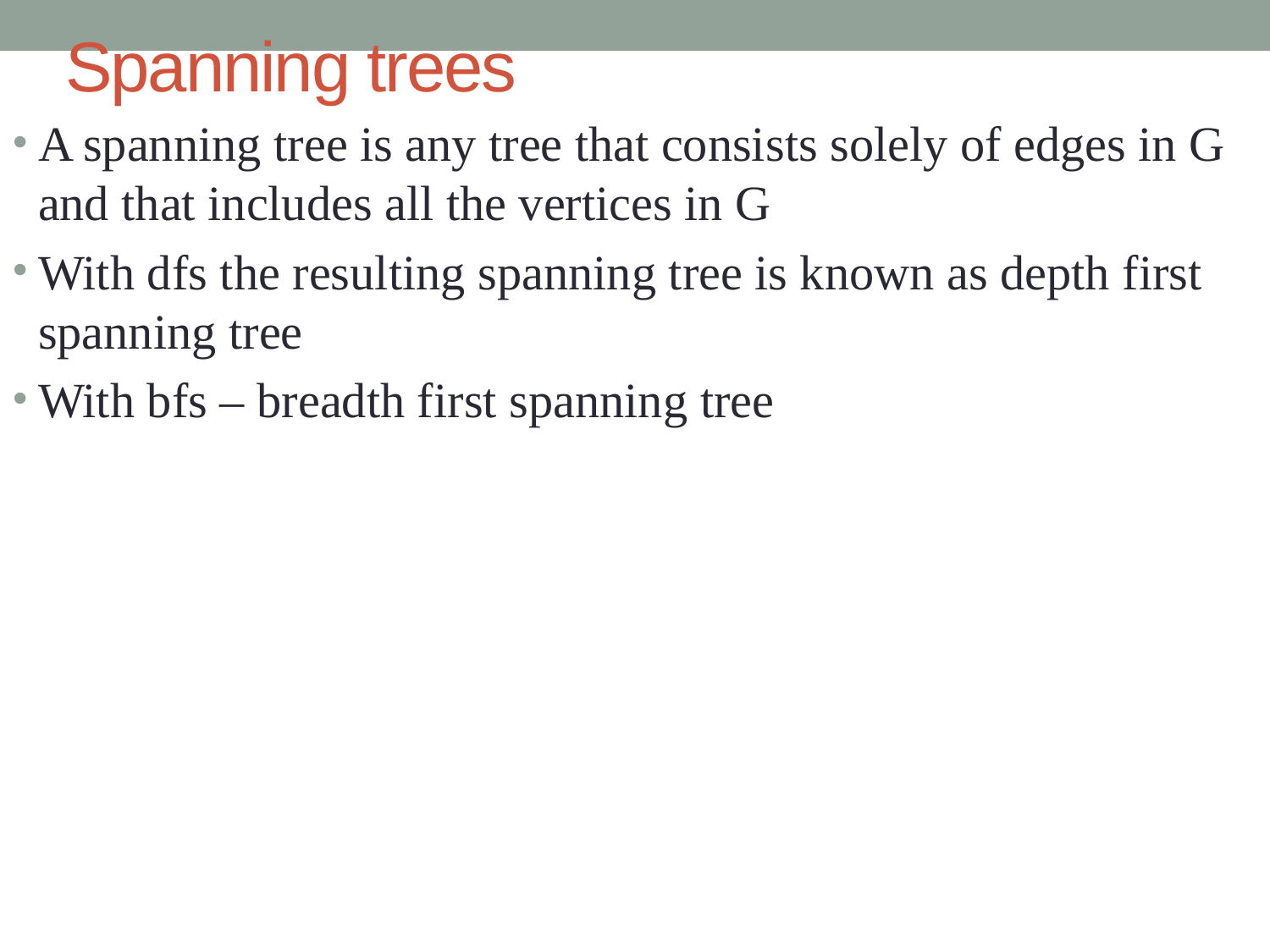

# Spanning trees
A spanning tree is any tree that consists solely of edges in G and that includes all the vertices in G
With dfs the resulting spanning tree is known as depth first spanning tree
With bfs – breadth first spanning tree